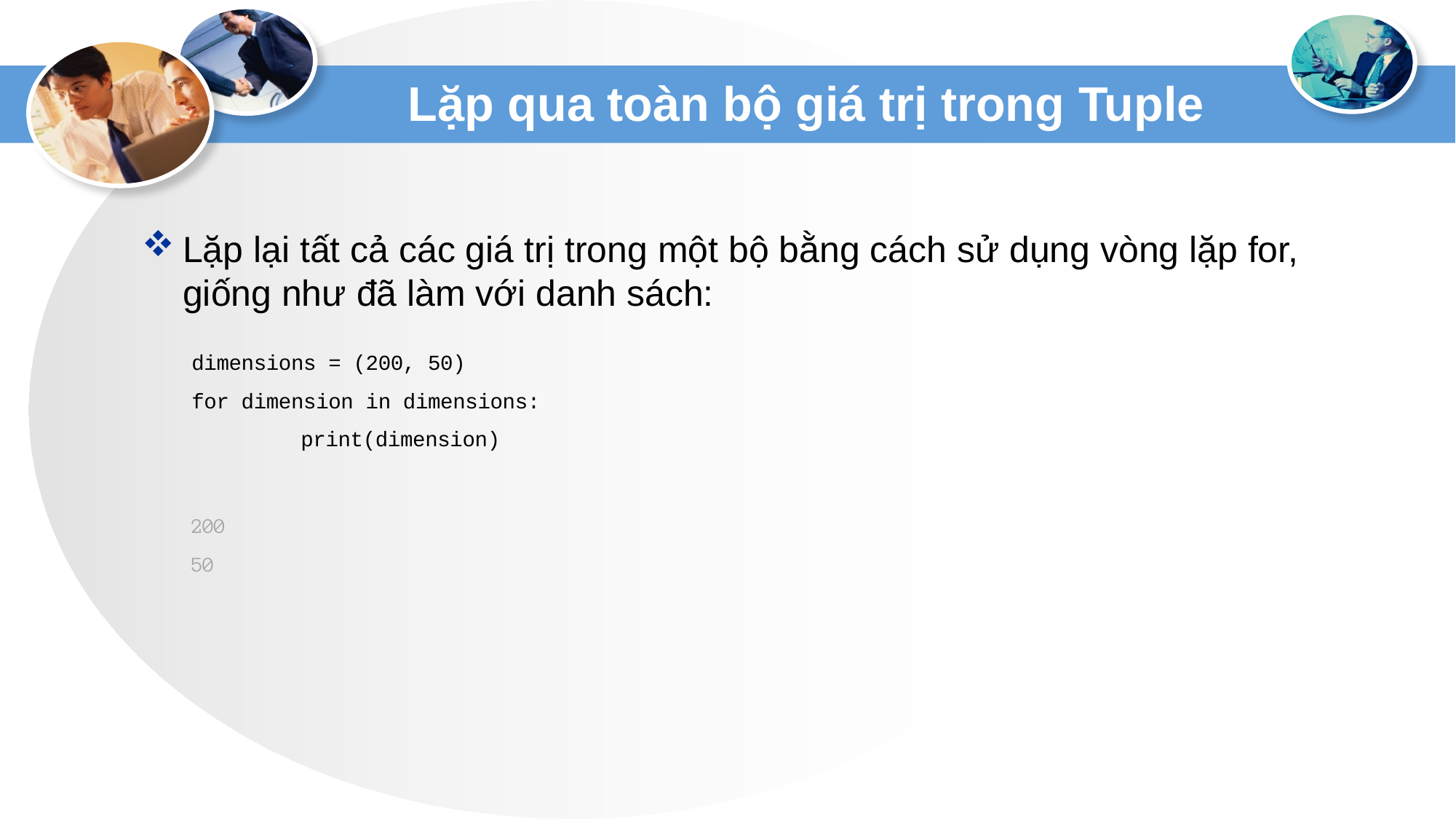

# Lặp qua toàn bộ giá trị trong Tuple
Lặp lại tất cả các giá trị trong một bộ bằng cách sử dụng vòng lặp for, giống như đã làm với danh sách:
dimensions = (200, 50)
for dimension in dimensions:
	print(dimension)
200
50